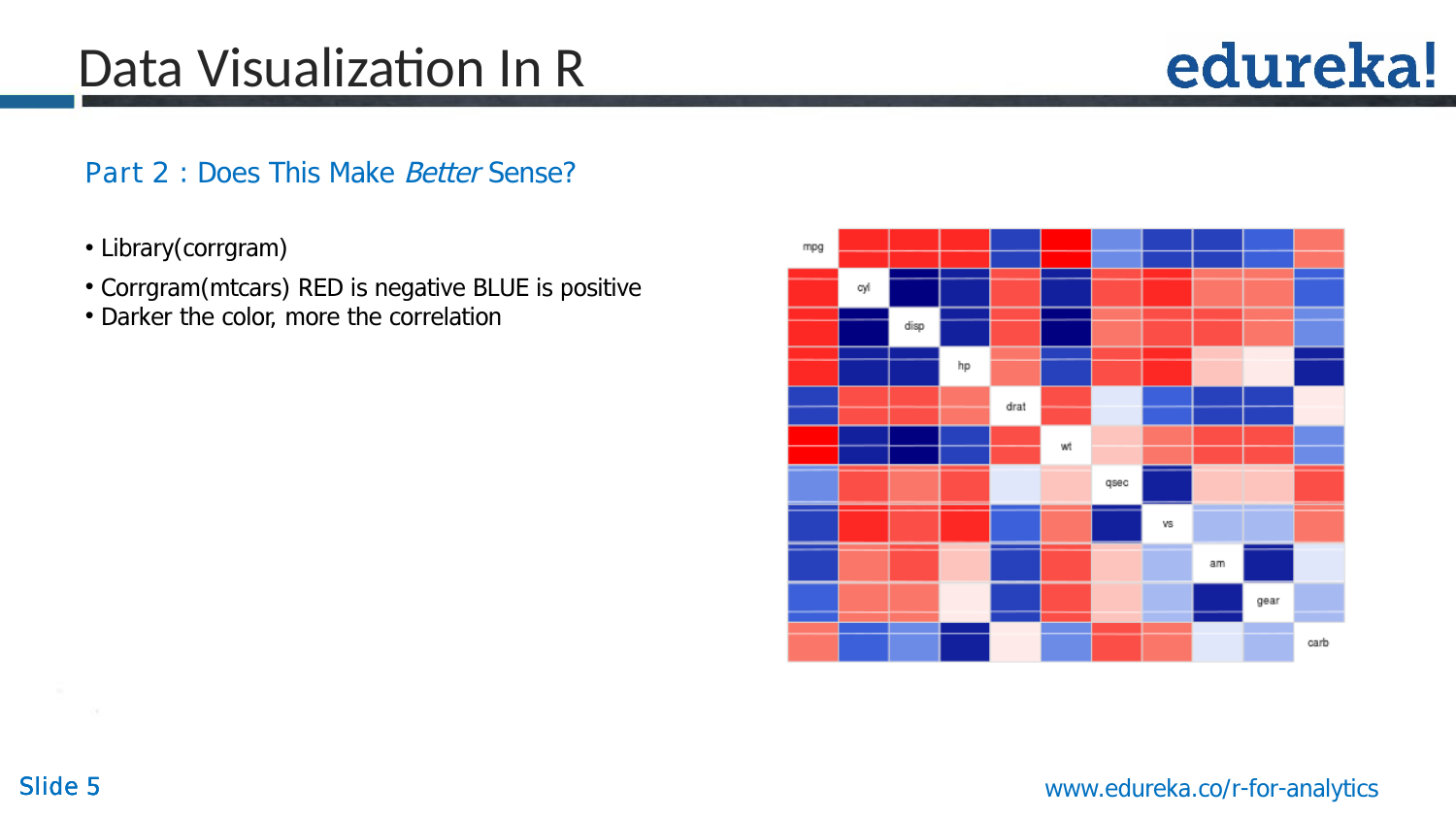

Data Visualization In R
Part 2 : Does This Make Better Sense?

 Library(corrgram)
 Corrgram(mtcars) RED is negative BLUE is positive
 Darker the color, more the correlation